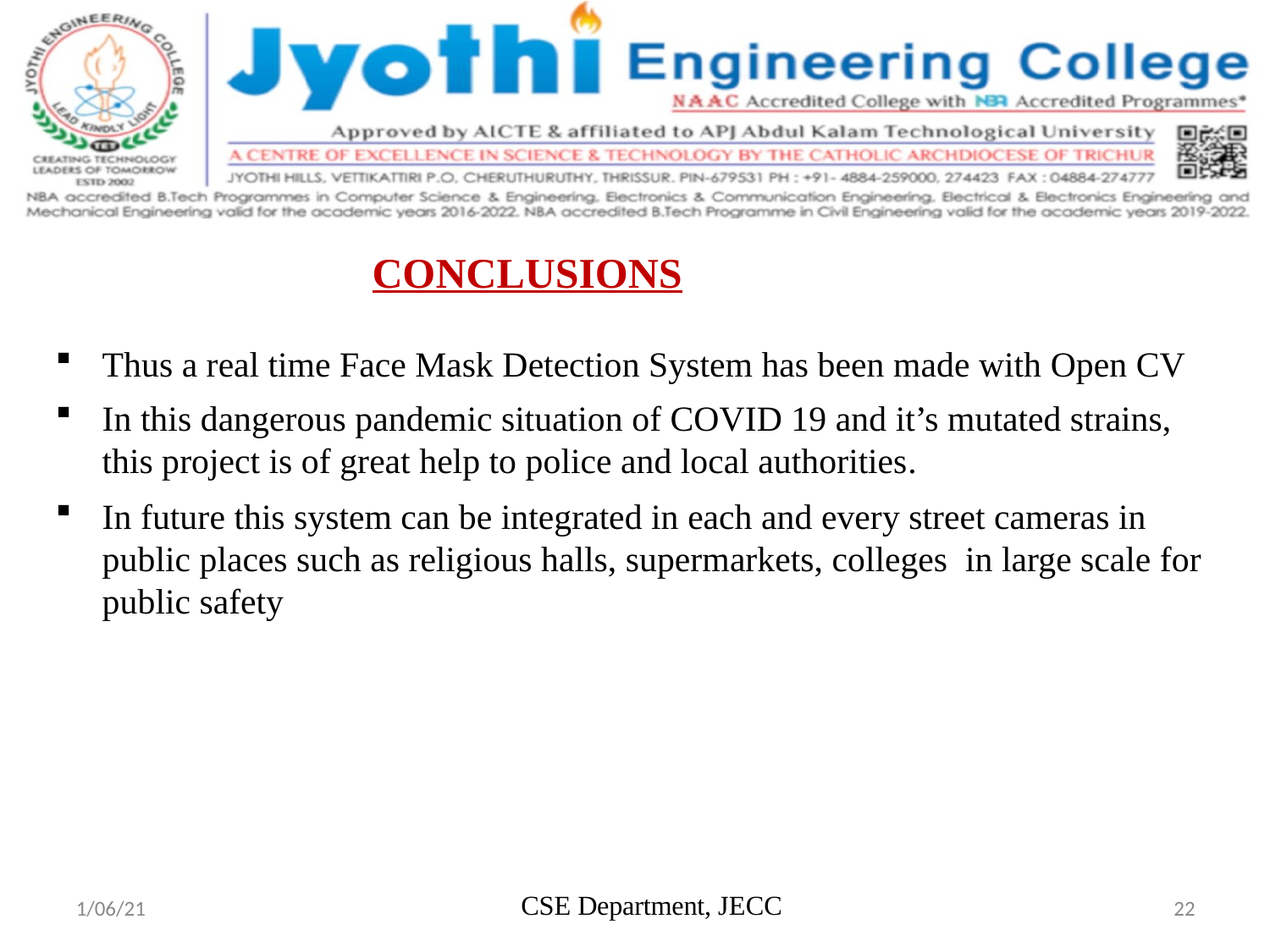

# CONCLUSIONS
Thus a real time Face Mask Detection System has been made with Open CV
In this dangerous pandemic situation of COVID 19 and it’s mutated strains, this project is of great help to police and local authorities.
In future this system can be integrated in each and every street cameras in public places such as religious halls, supermarkets, colleges  in large scale for public safety
CSE Department, JECC
1/06/21
22